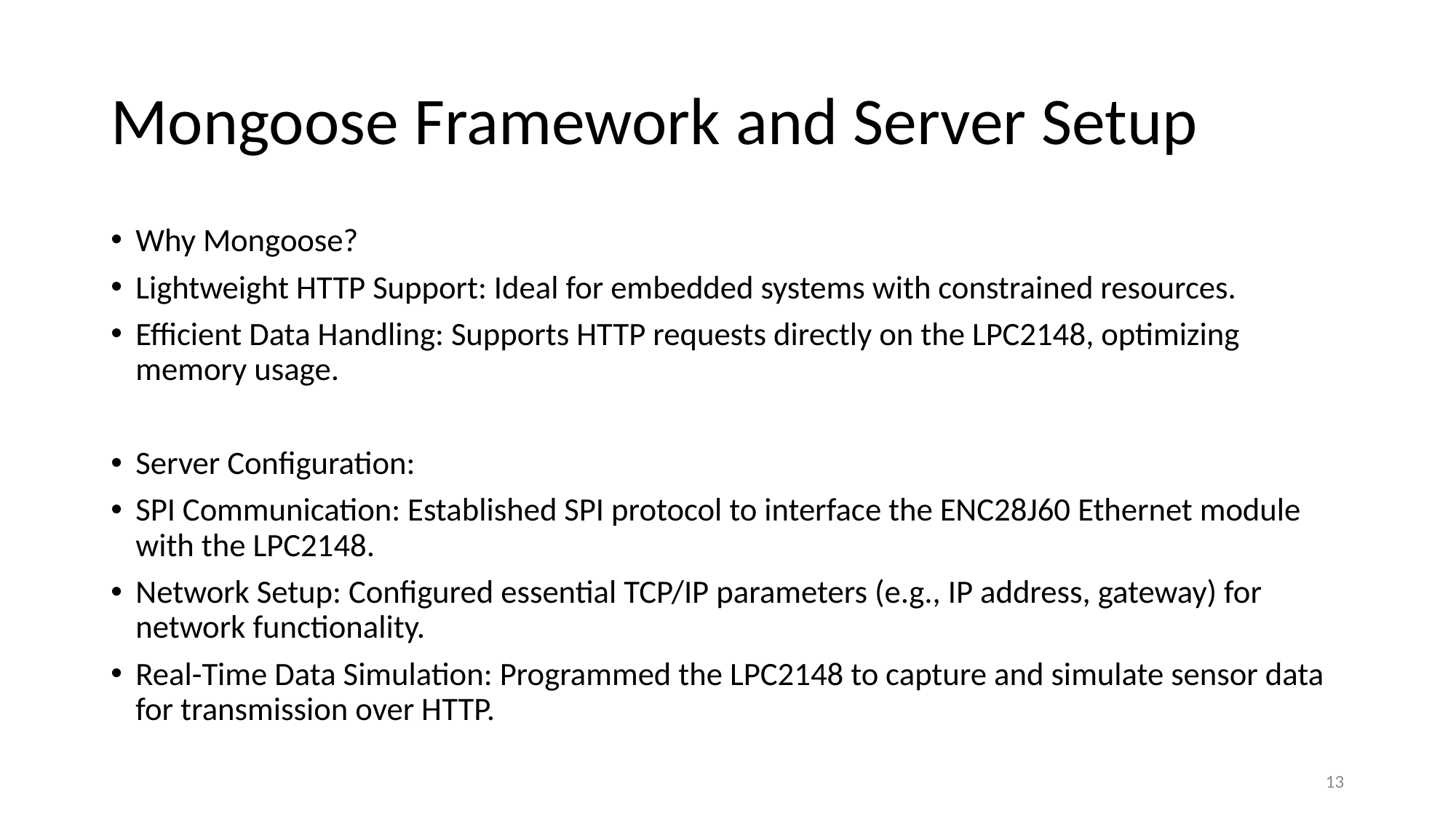

# Mongoose Framework and Server Setup
Why Mongoose?
Lightweight HTTP Support: Ideal for embedded systems with constrained resources.
Efficient Data Handling: Supports HTTP requests directly on the LPC2148, optimizing memory usage.

Server Configuration:
SPI Communication: Established SPI protocol to interface the ENC28J60 Ethernet module with the LPC2148.
Network Setup: Configured essential TCP/IP parameters (e.g., IP address, gateway) for network functionality.
Real-Time Data Simulation: Programmed the LPC2148 to capture and simulate sensor data for transmission over HTTP.
13